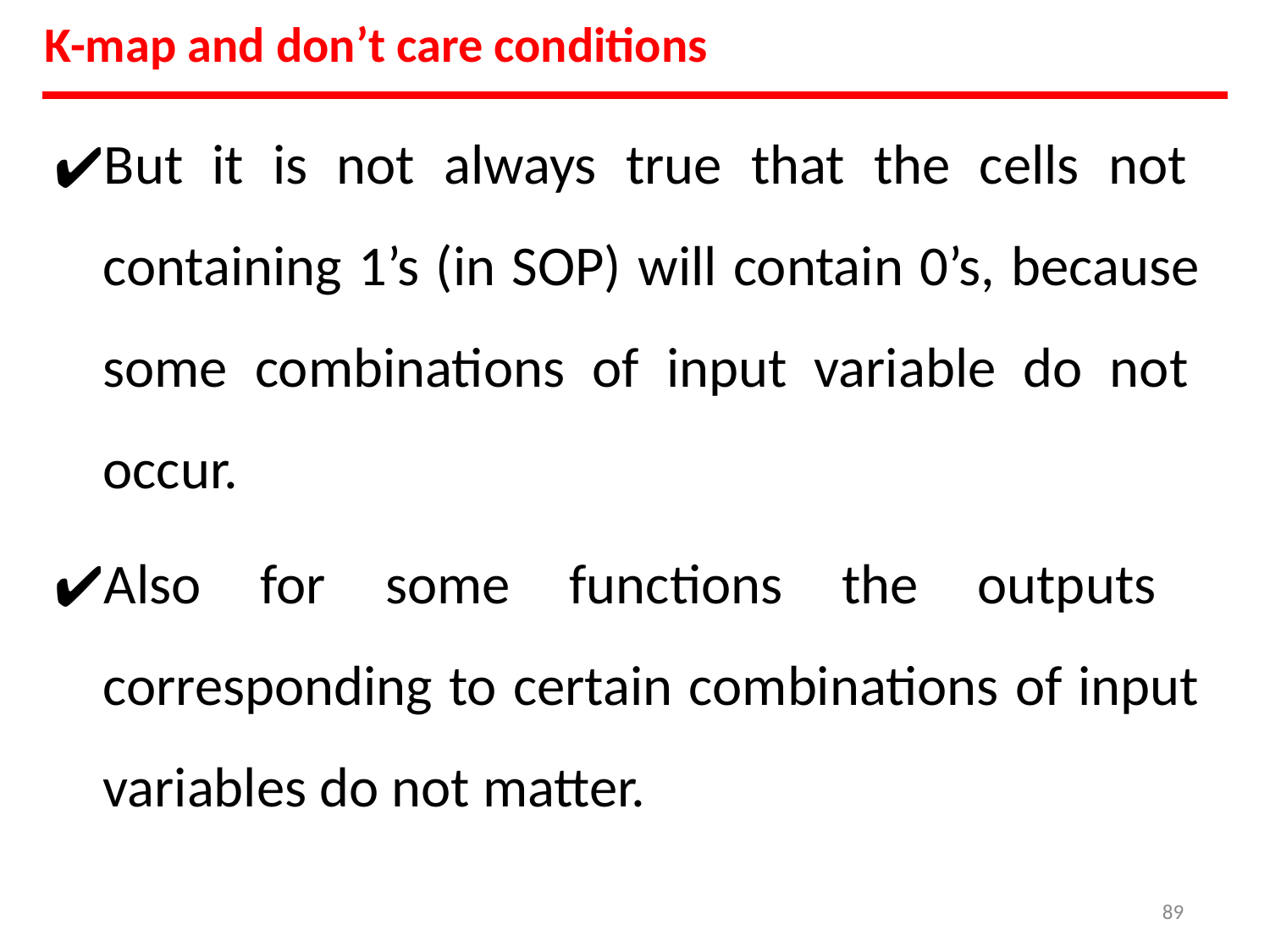

# K-map and don’t care conditions
But it is not always true that the cells not  containing 1’s (in SOP) will contain 0’s, because  some combinations of input variable do not  occur.
Also for some functions the outputs  corresponding to certain combinations of input  variables do not matter.

89